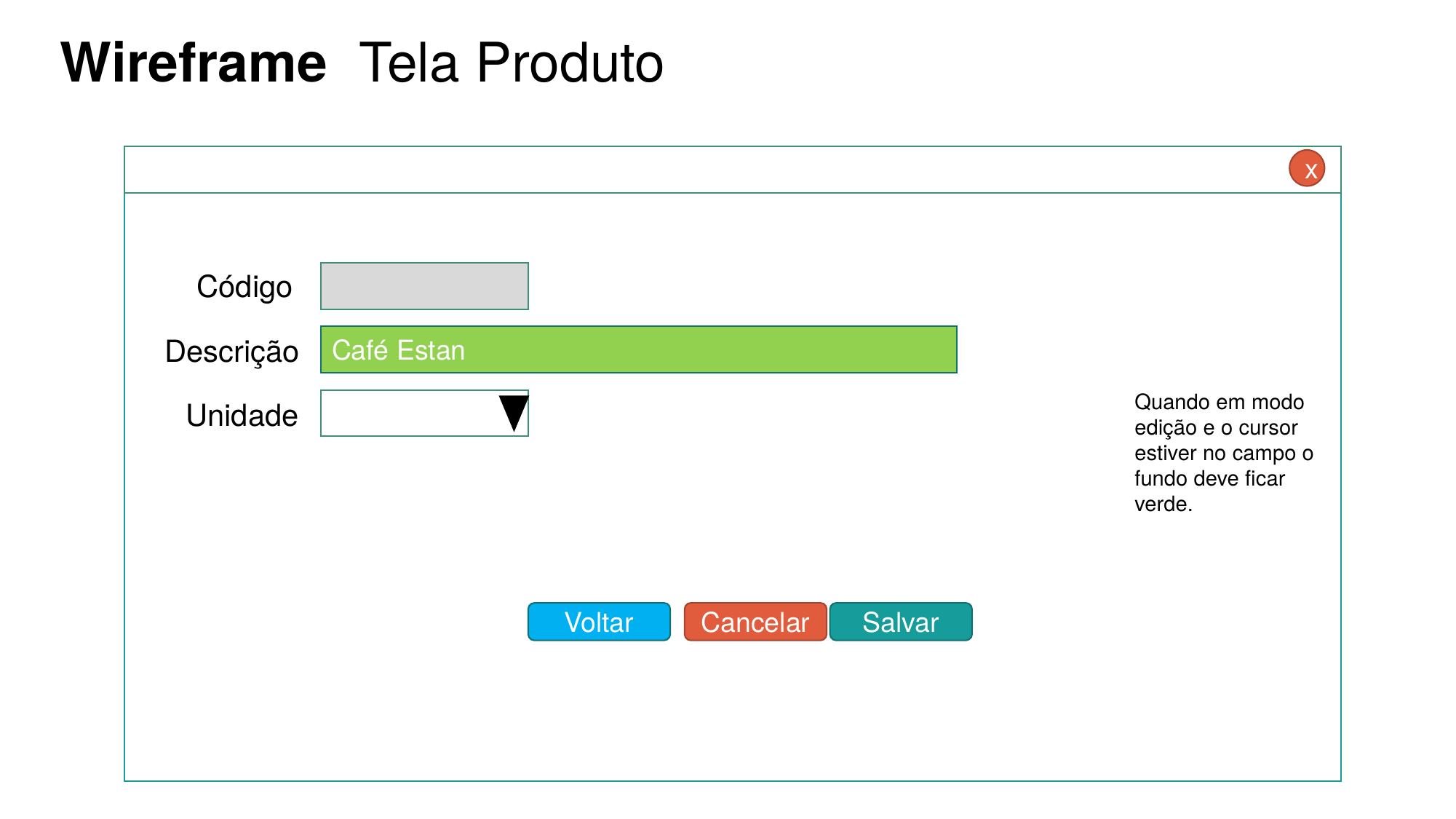

Wireframe
# Tela Produto
Código

x

Descrição
Café Estan
Unidade
Quando em modo edição e o cursor estiver no campo o fundo deve ficar verde.

Voltar
Cancelar
Salvar